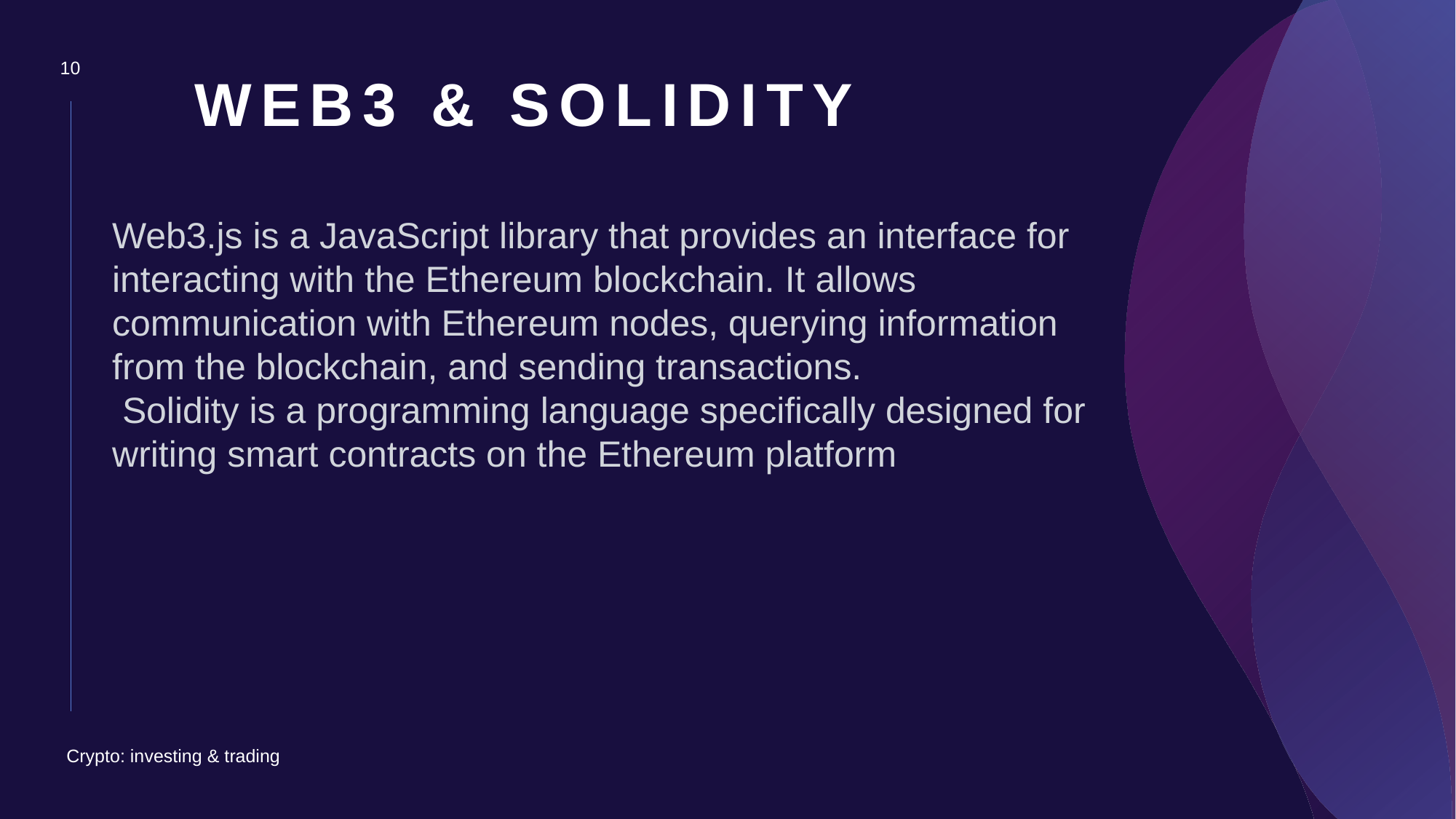

# Web3 & SOLIDITY
10
Web3.js is a JavaScript library that provides an interface for interacting with the Ethereum blockchain. It allows communication with Ethereum nodes, querying information from the blockchain, and sending transactions.
 Solidity is a programming language specifically designed for writing smart contracts on the Ethereum platform

Crypto: investing & trading